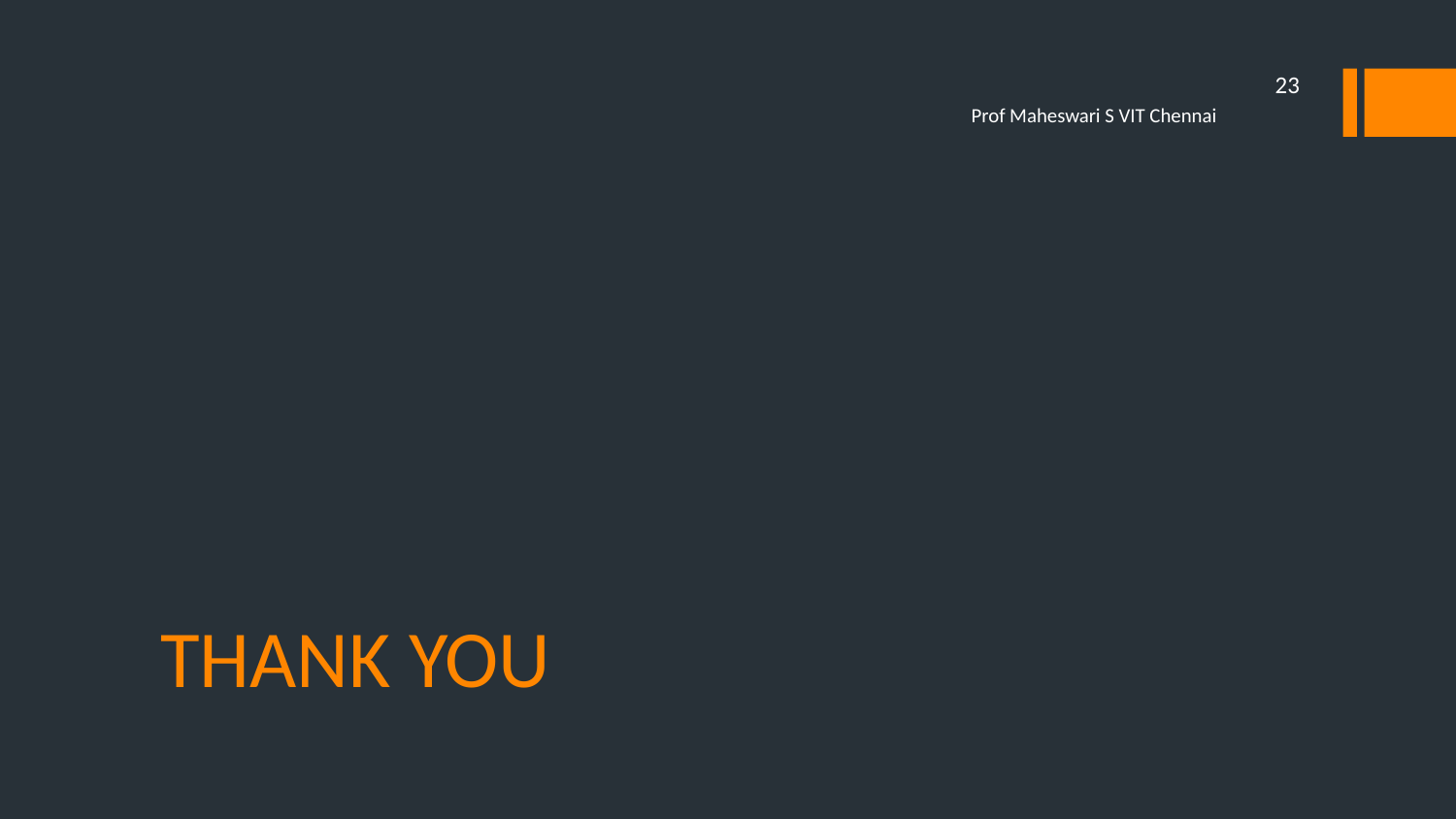

23
Prof Maheswari S VIT Chennai

# THANK YOU